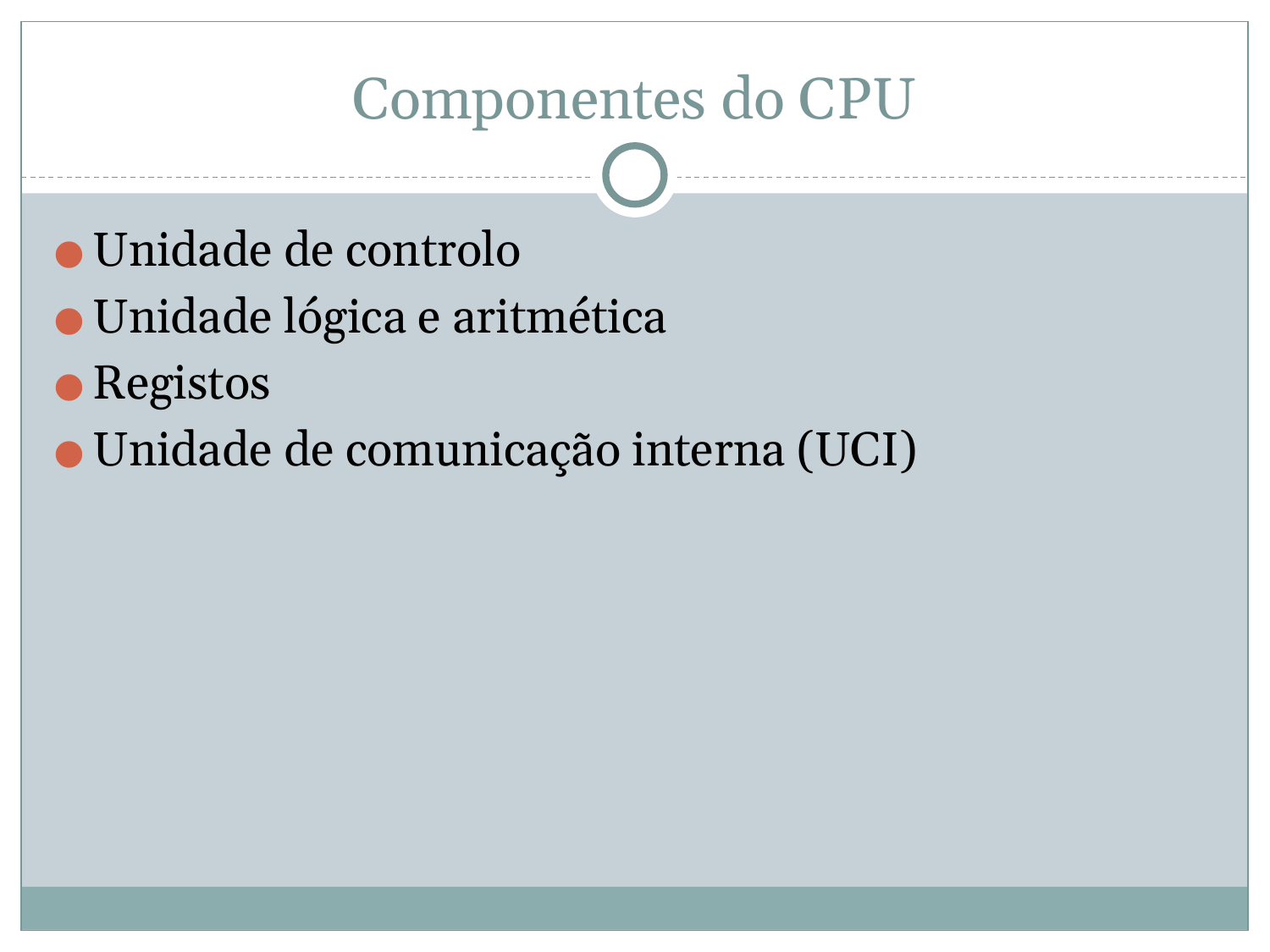

# Componentes do CPU
Unidade de controlo
Unidade lógica e aritmética
Registos
Unidade de comunicação interna (UCI)